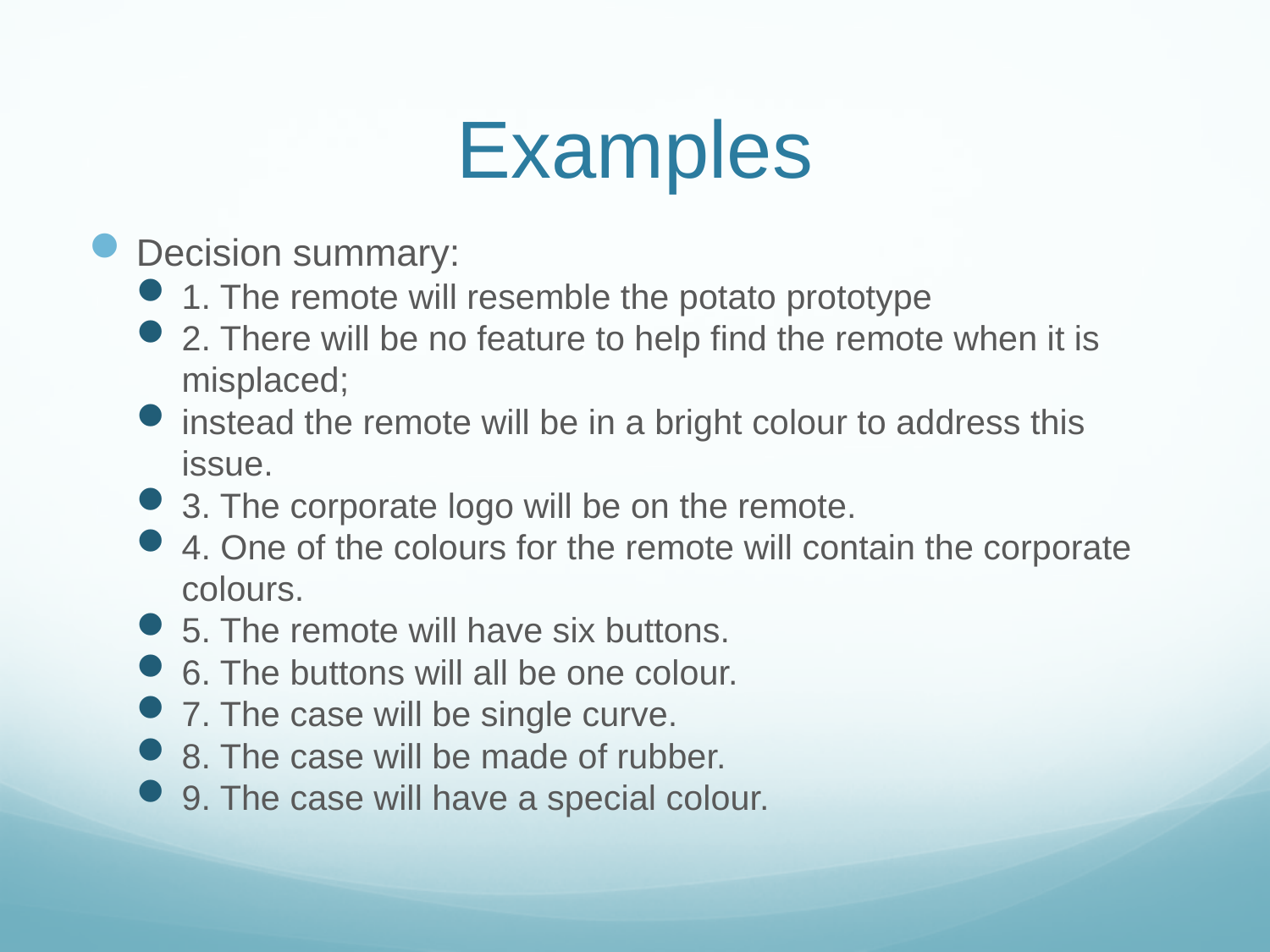

# Examples
Decision summary:
1. The remote will resemble the potato prototype
2. There will be no feature to help find the remote when it is misplaced;
instead the remote will be in a bright colour to address this issue.
3. The corporate logo will be on the remote.
4. One of the colours for the remote will contain the corporate colours.
5. The remote will have six buttons.
6. The buttons will all be one colour.
7. The case will be single curve.
8. The case will be made of rubber.
9. The case will have a special colour.